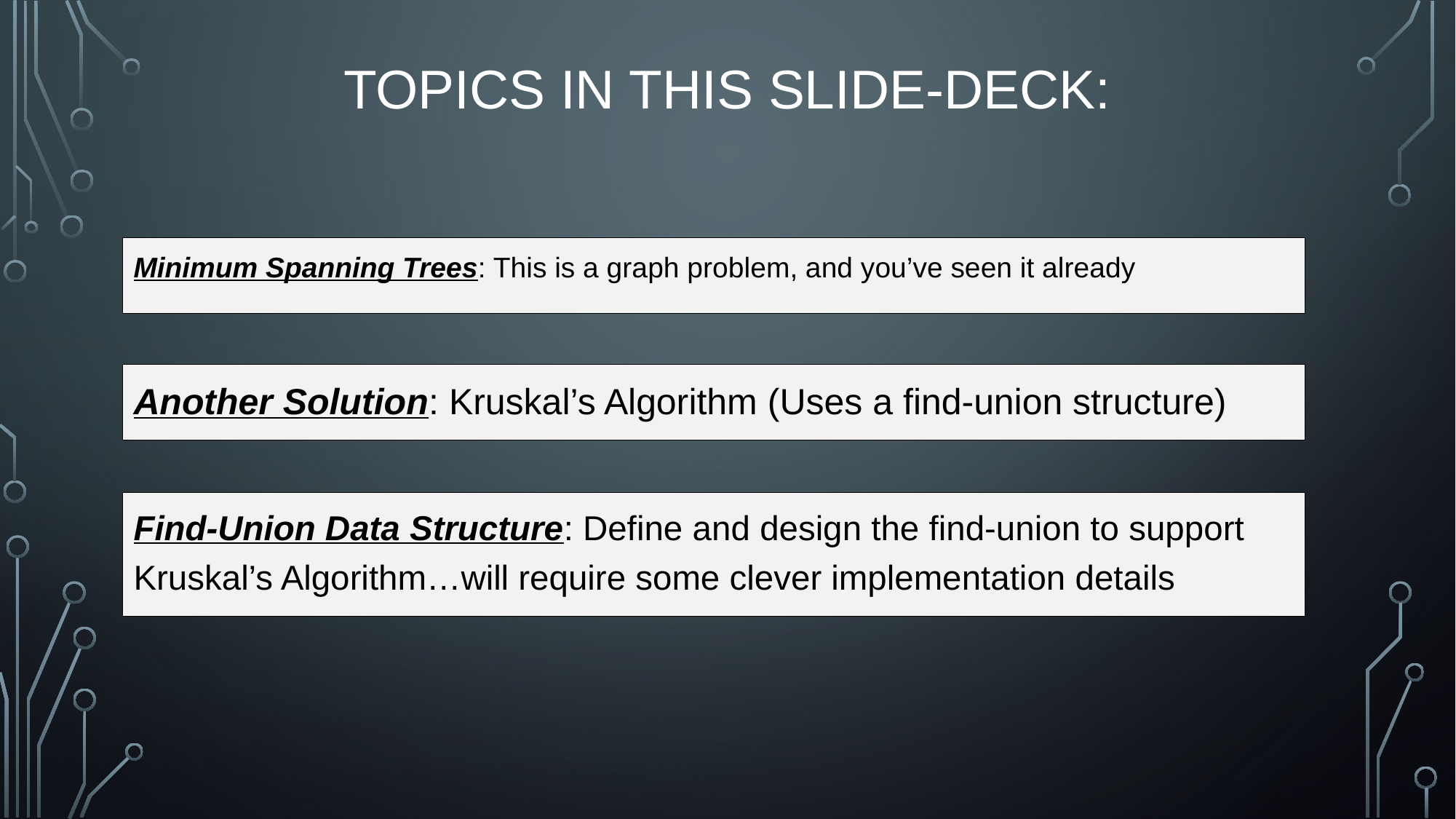

# Topics in this slide-deck:
Minimum Spanning Trees: This is a graph problem, and you’ve seen it already
Another Solution: Kruskal’s Algorithm (Uses a find-union structure)
Find-Union Data Structure: Define and design the find-union to support Kruskal’s Algorithm…will require some clever implementation details